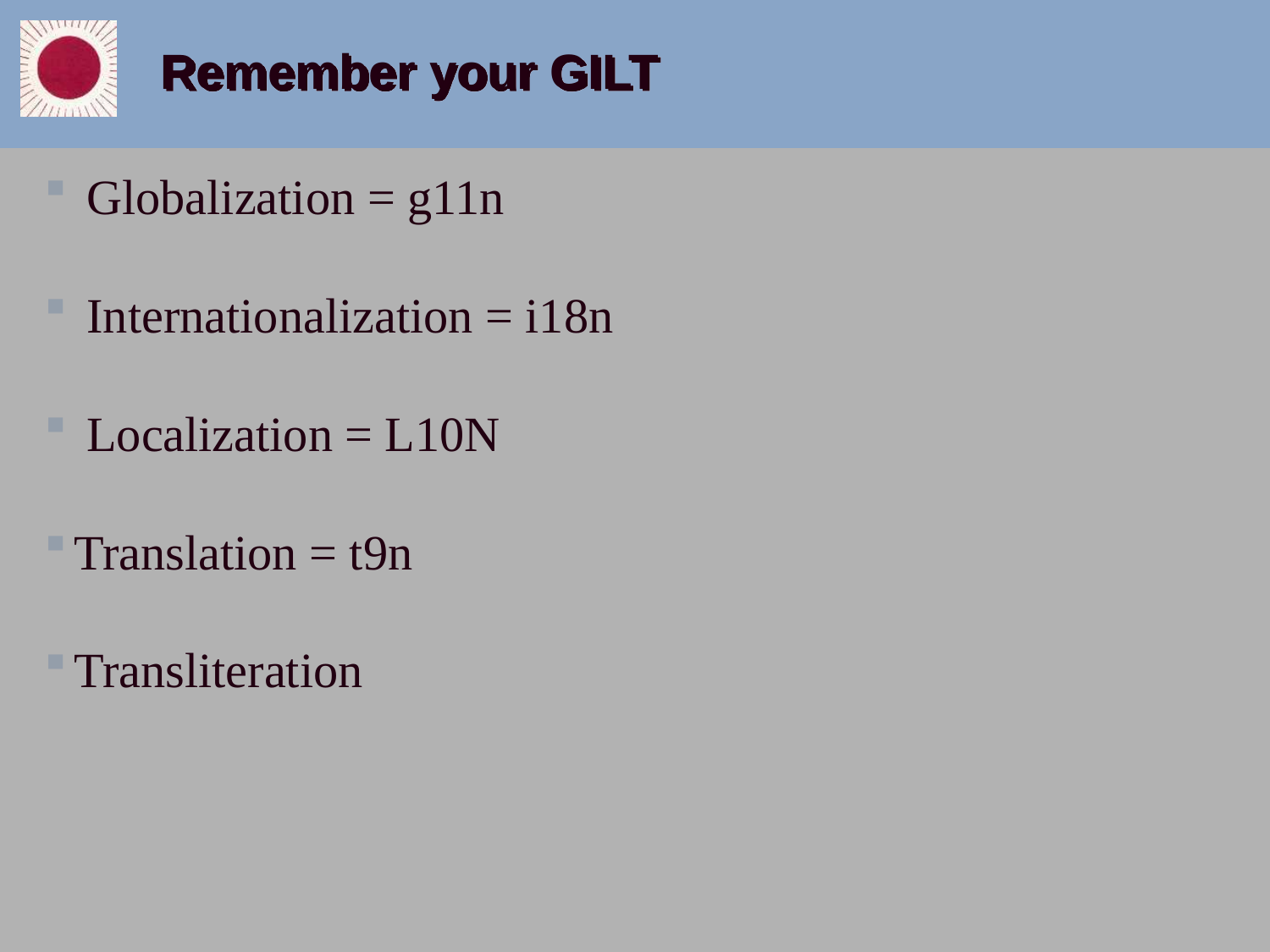

# Remember your GILT
 Globalization = g11n

 Internationalization = i18n

 Localization = L10N

Translation = t9n

Transliteration